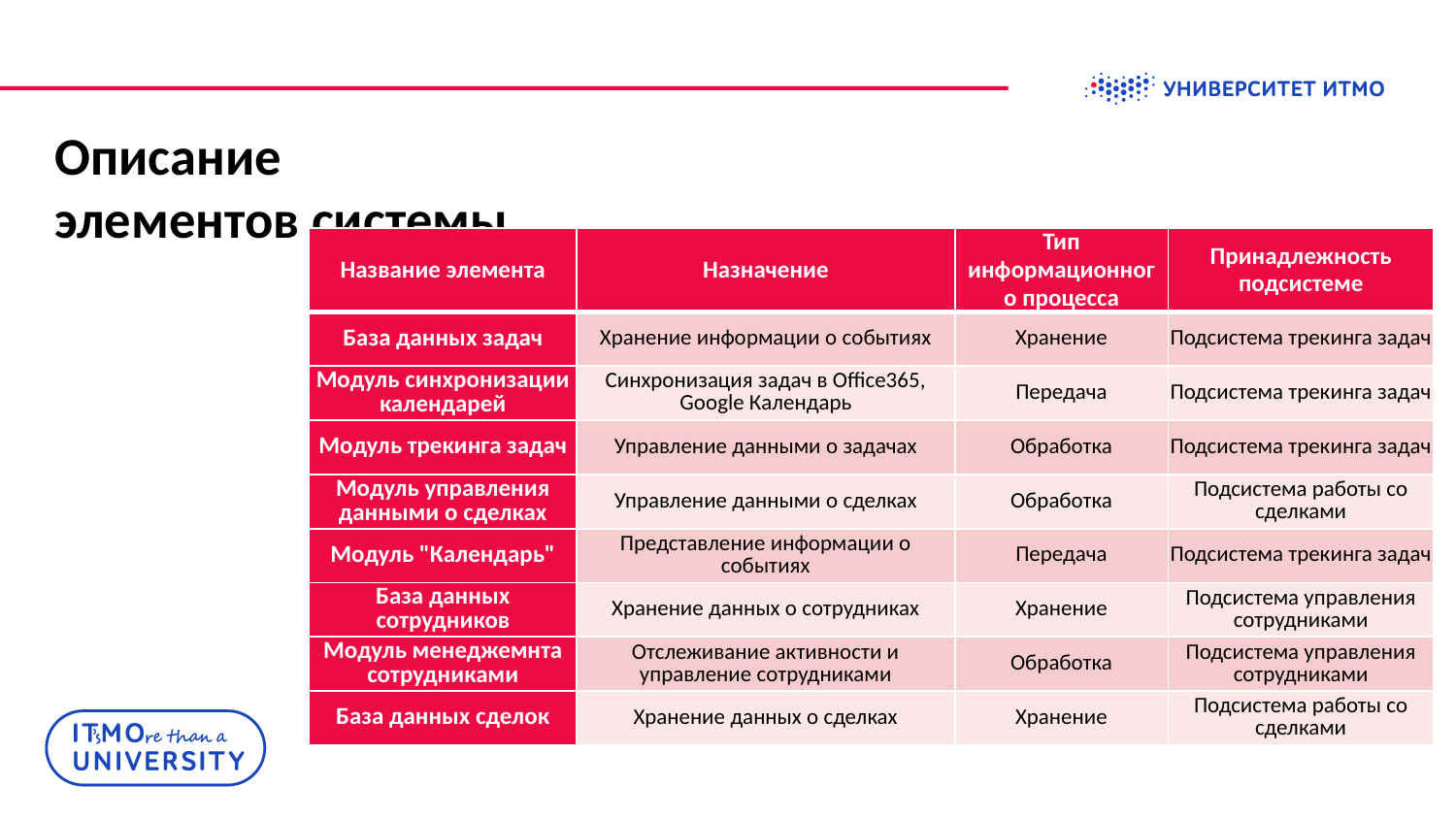

# Описание элементов системы
| Название элемента | Назначение | Тип информационного процесса | Принадлежность подсистеме |
| --- | --- | --- | --- |
| База данных задач | Хранение информации о событиях | Хранение | Подсистема трекинга задач |
| Модуль синхронизации календарей | Синхронизация задач в Office365, Google Календарь | Передача | Подсистема трекинга задач |
| Модуль трекинга задач | Управление данными о задачах | Обработка | Подсистема трекинга задач |
| Модуль управления данными о сделках | Управление данными о сделках | Обработка | Подсистема работы со сделками |
| Модуль "Календарь" | Представление информации о событиях | Передача | Подсистема трекинга задач |
| База данных сотрудников | Хранение данных о сотрудниках | Хранение | Подсистема управления сотрудниками |
| Модуль менеджемнта сотрудниками | Отслеживание активности и управление сотрудниками | Обработка | Подсистема управления сотрудниками |
| База данных сделок | Хранение данных о сделках | Хранение | Подсистема работы со сделками |